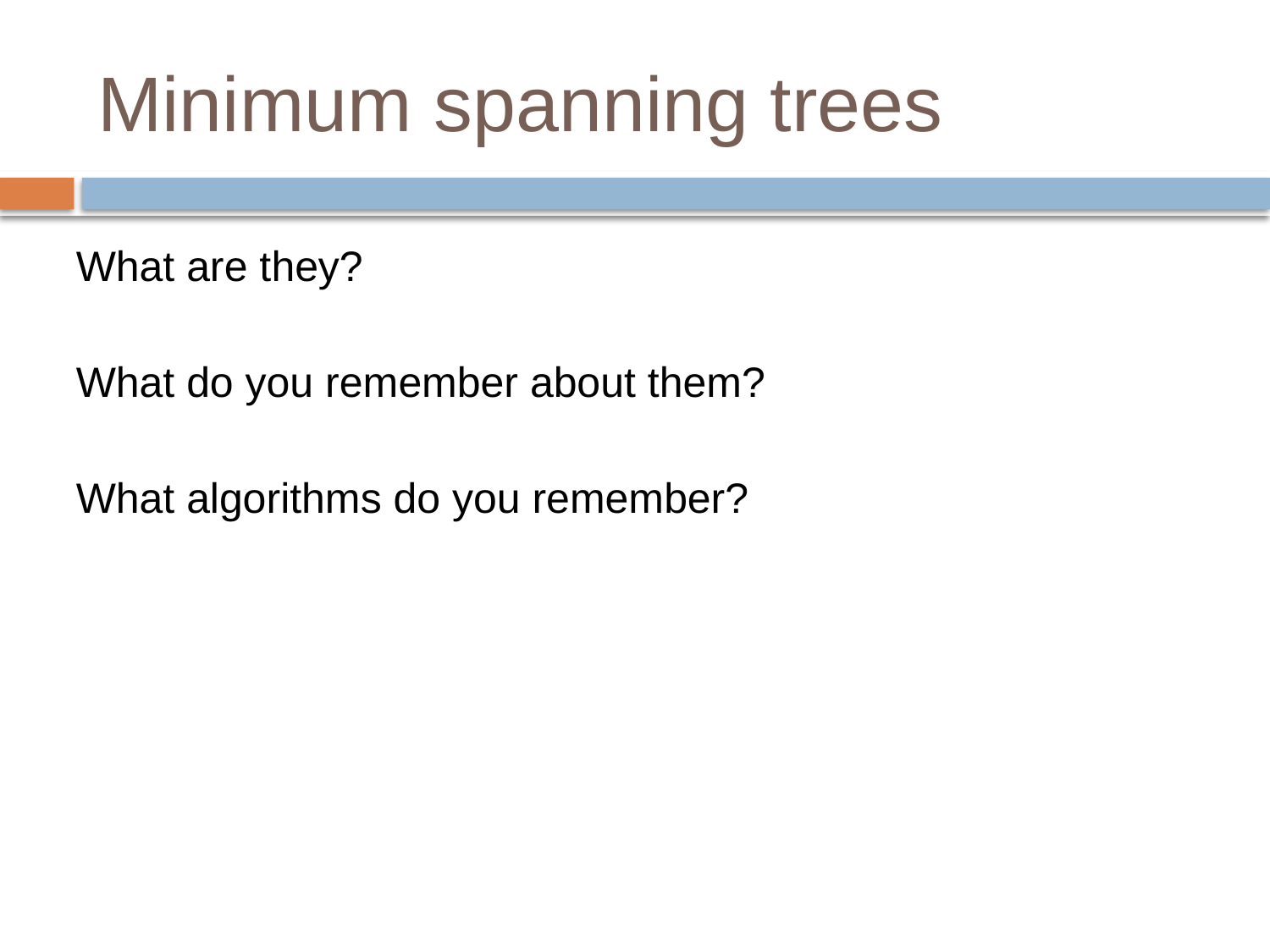

# Minimum spanning trees
What are they?

What do you remember about them?

What algorithms do you remember?